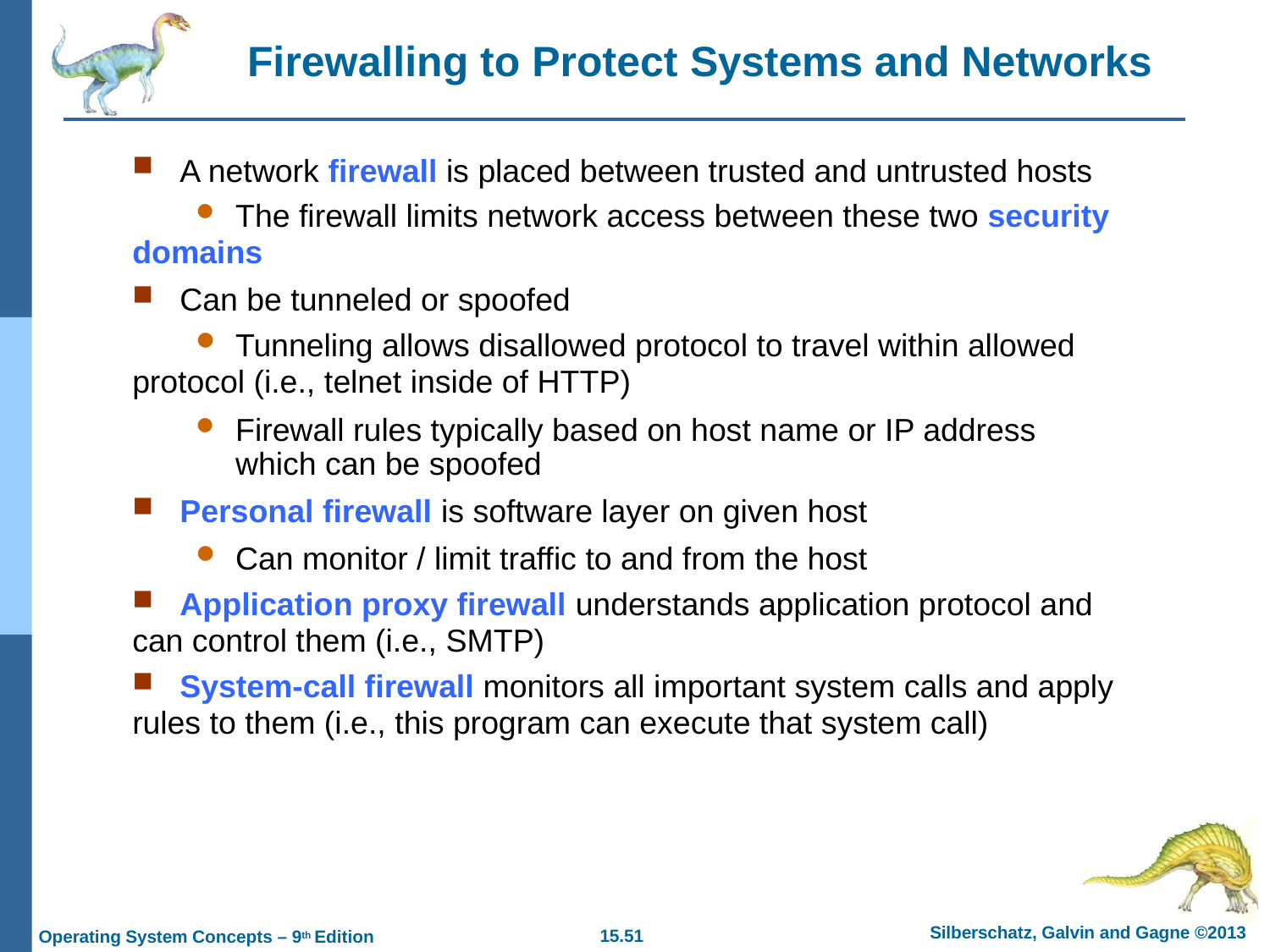

# Firewalling to Protect Systems and Networks
A network firewall is placed between trusted and untrusted hosts
The firewall limits network access between these two security
domains
Can be tunneled or spoofed
Tunneling allows disallowed protocol to travel within allowed
protocol (i.e., telnet inside of HTTP)
Firewall rules typically based on host name or IP address  which can be spoofed
Personal firewall is software layer on given host
Can monitor / limit traffic to and from the host
Application proxy firewall understands application protocol and
can control them (i.e., SMTP)
System-call firewall monitors all important system calls and apply
rules to them (i.e., this program can execute that system call)

Silberschatz, Galvin and Gagne ©2013
15.51
Operating System Concepts – 9th Edition